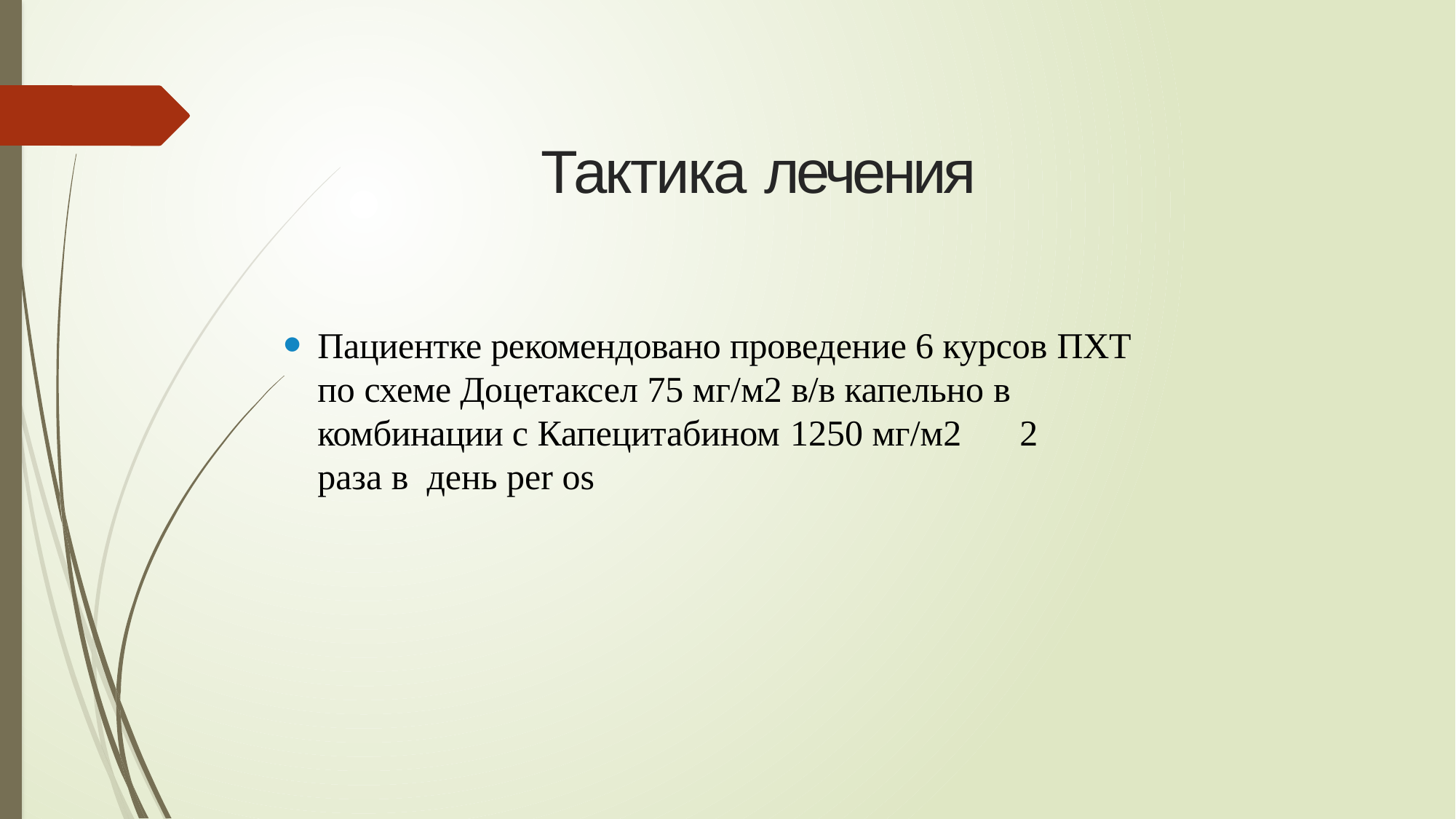

# Тактика лечения
Пациентке рекомендовано проведение 6 курсов ПХТ
по схеме Доцетаксел 75 мг/м2 в/в капельно в
комбинации с Капецитабином 1250 мг/м2	2 раза в  день per os